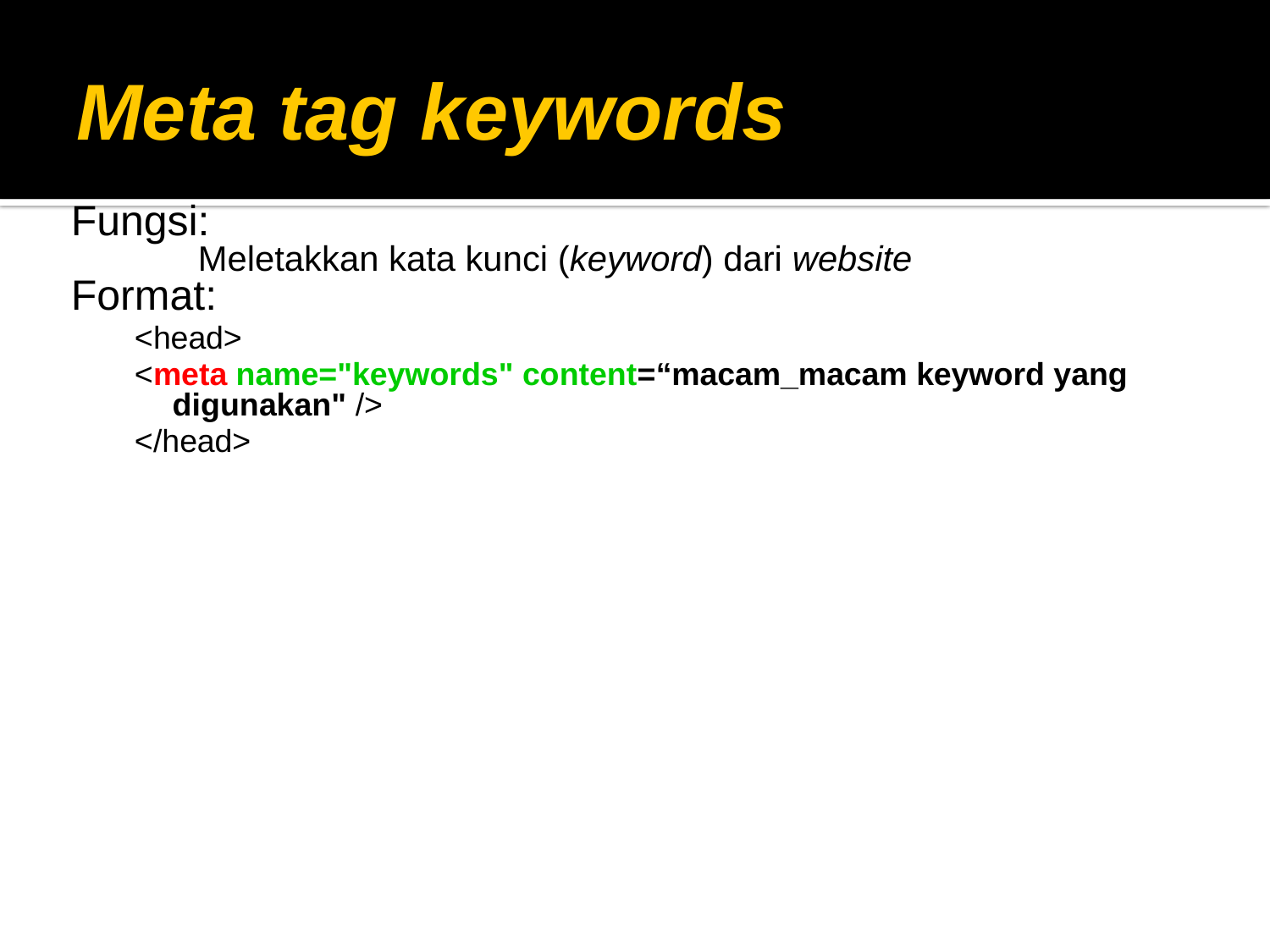

# Meta tag keywords
Fungsi:
	Meletakkan kata kunci (keyword) dari website
Format:
<head>
<meta name="keywords" content=“macam_macam keyword yang digunakan" />
</head>